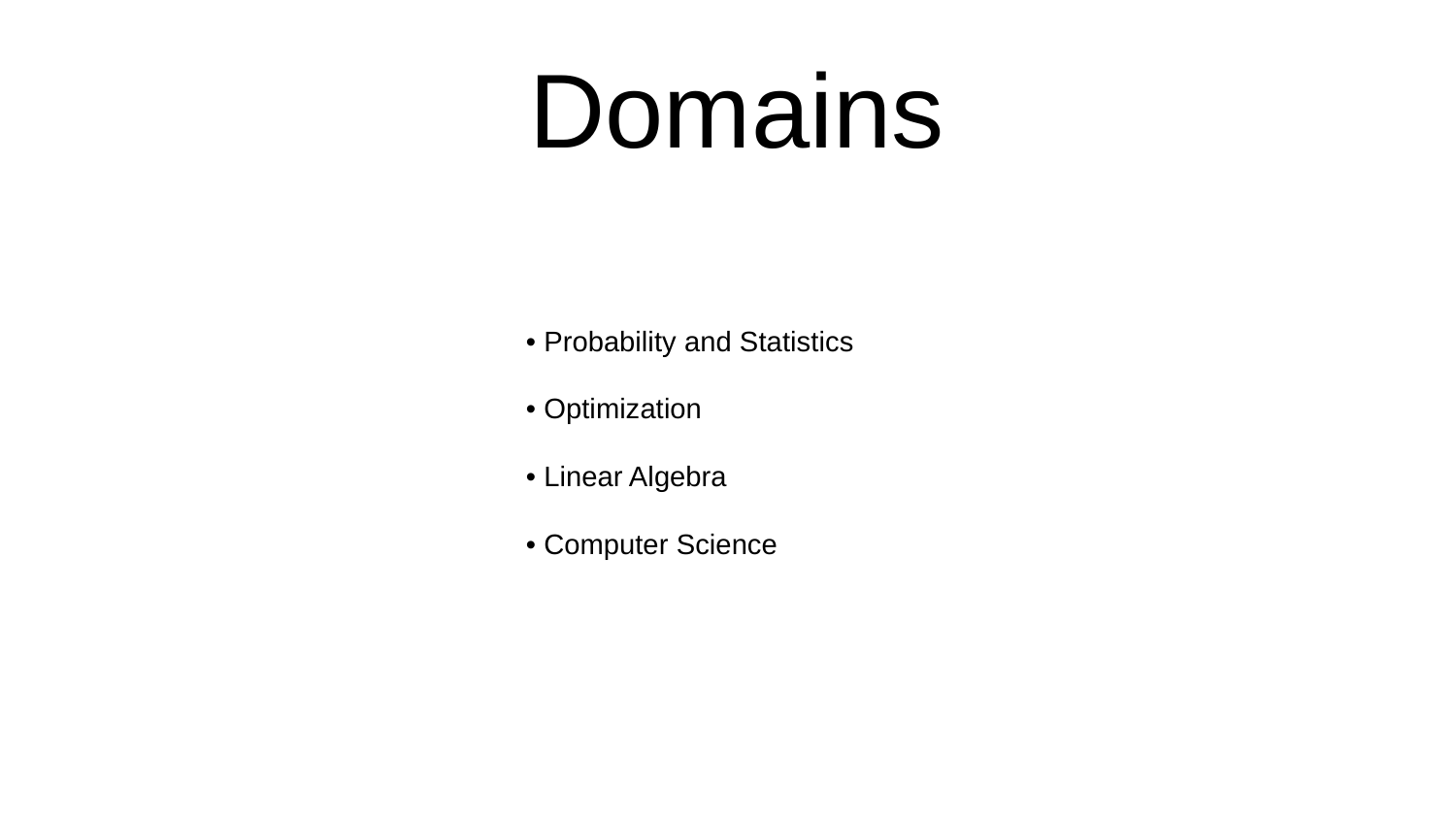

# Domains
 • Probability and Statistics

 • Optimization

 • Linear Algebra

 • Computer Science